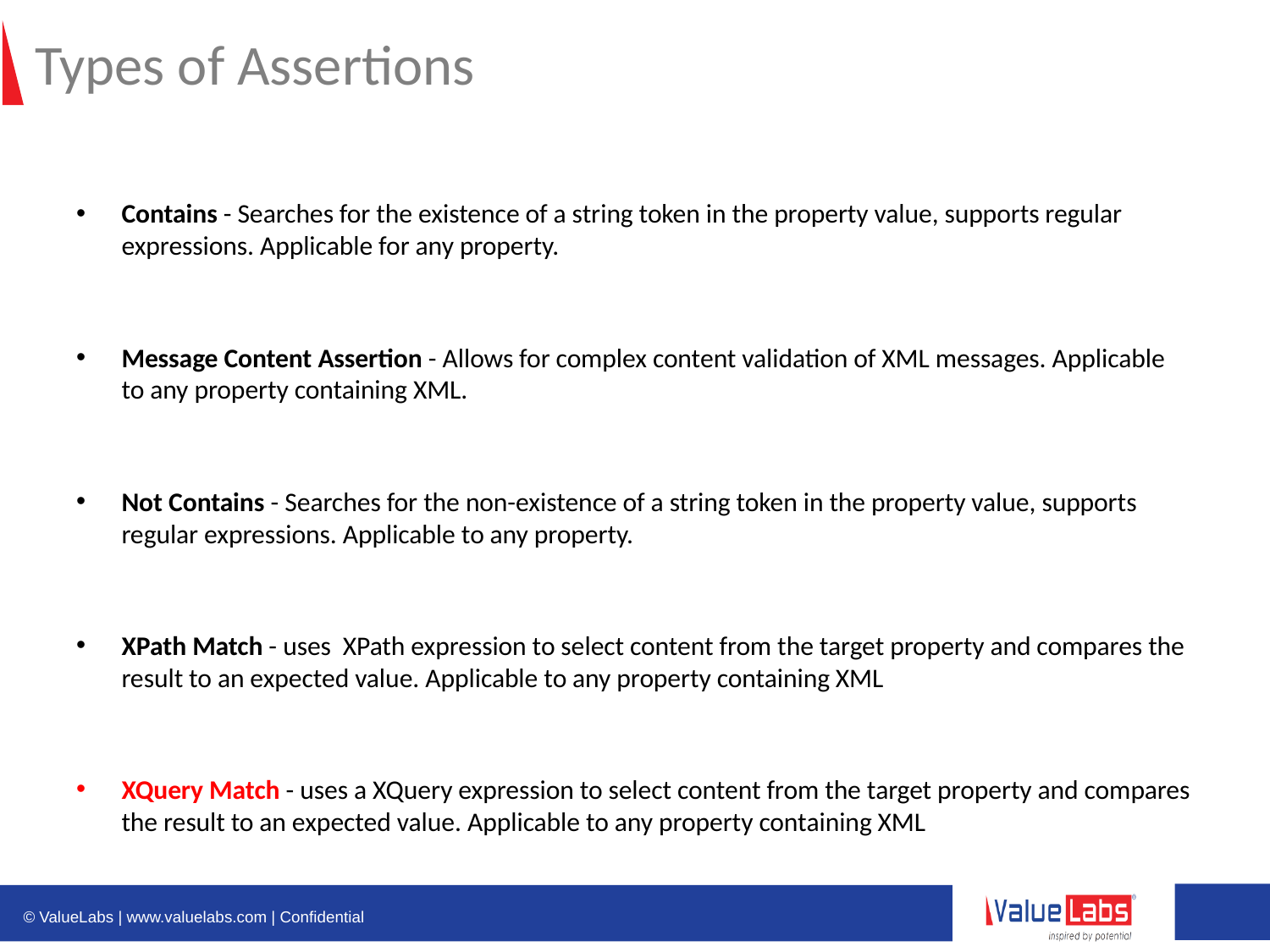

# Types of Assertions
Contains - Searches for the existence of a string token in the property value, supports regular expressions. Applicable for any property.

Message Content Assertion - Allows for complex content validation of XML messages. Applicable to any property containing XML.

Not Contains - Searches for the non-existence of a string token in the property value, supports regular expressions. Applicable to any property.

XPath Match - uses  XPath expression to select content from the target property and compares the result to an expected value. Applicable to any property containing XML

XQuery Match - uses a XQuery expression to select content from the target property and compares the result to an expected value. Applicable to any property containing XML